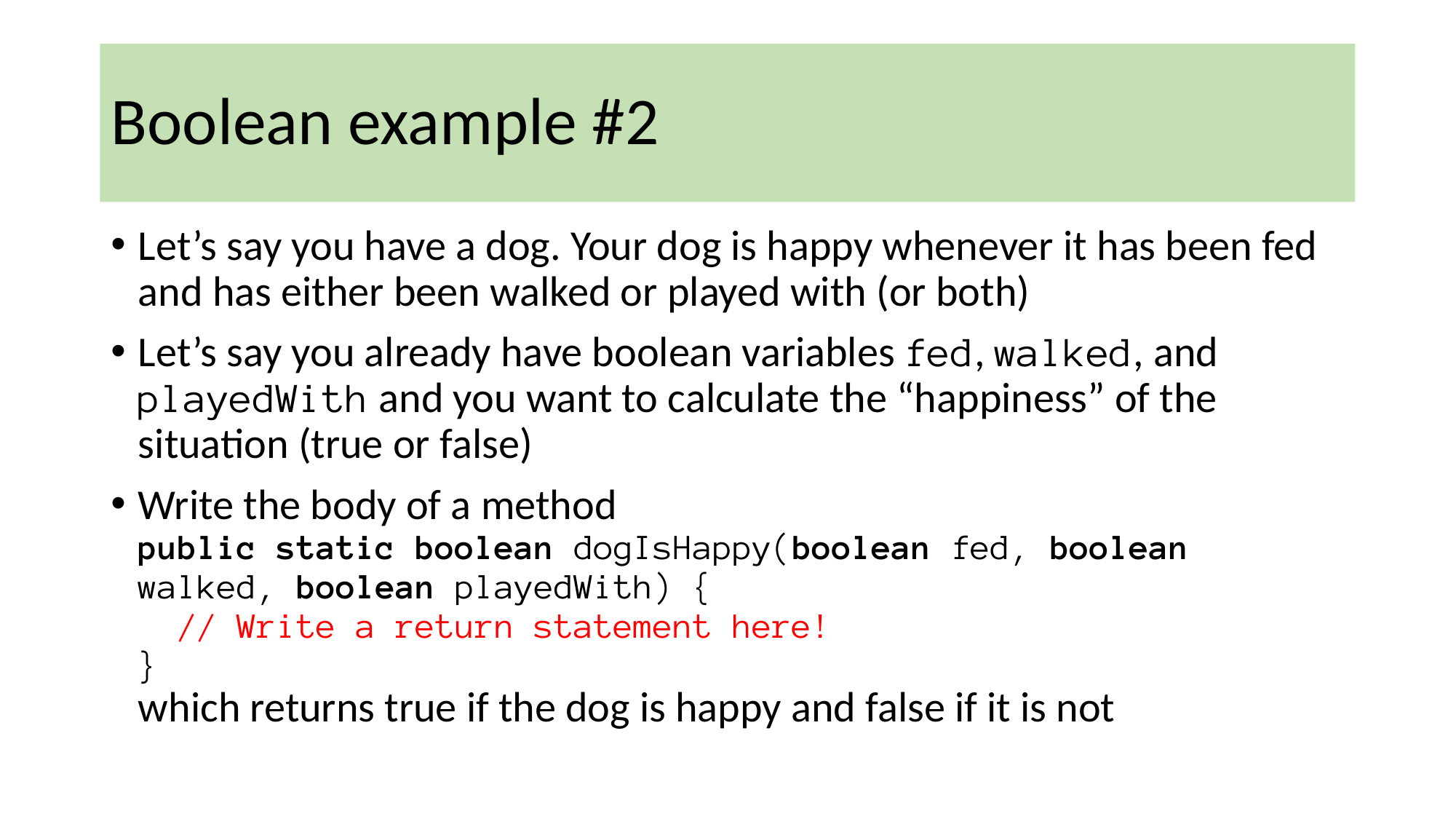

# Boolean example #2
Let’s say you have a dog. Your dog is happy whenever it has been fed and has either been walked or played with (or both)
Let’s say you already have boolean variables fed, walked, and playedWith and you want to calculate the “happiness” of the situation (true or false)
Write the body of a method
public static boolean dogIsHappy(boolean fed, boolean walked, boolean playedWith) {
  // Write a return statement here!
}
which returns true if the dog is happy and false if it is not